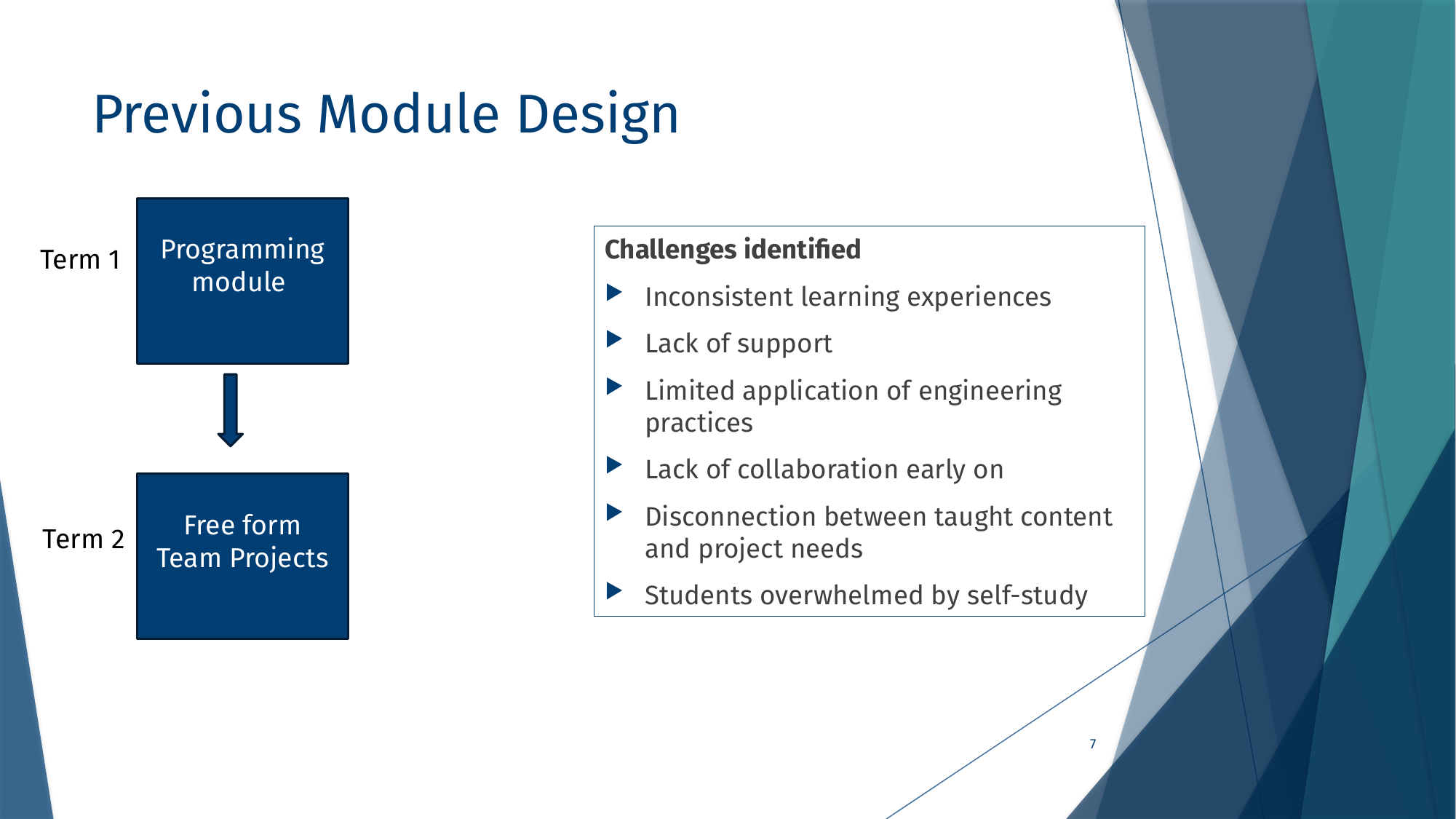

# Previous Module Design
Programming module

Challenges identified
Inconsistent learning experiences
Lack of support
Limited application of engineering practices
Lack of collaboration early on
Disconnection between taught content and project needs
Students overwhelmed by self-study
Term 1

Free form Team Projects

Term 2
7